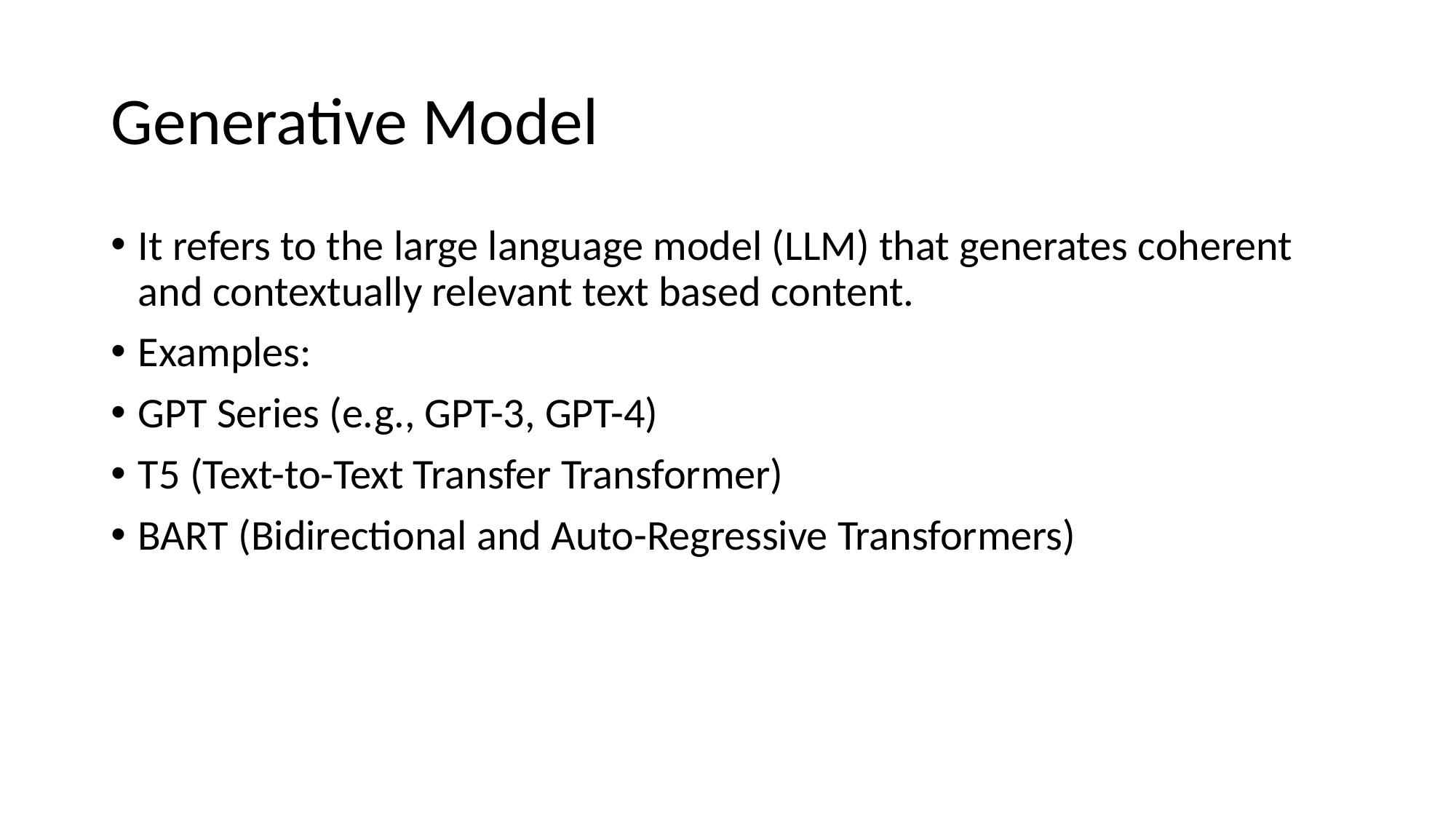

# Generative Model
It refers to the large language model (LLM) that generates coherent and contextually relevant text based content.
Examples:
GPT Series (e.g., GPT-3, GPT-4)
T5 (Text-to-Text Transfer Transformer)
BART (Bidirectional and Auto-Regressive Transformers)